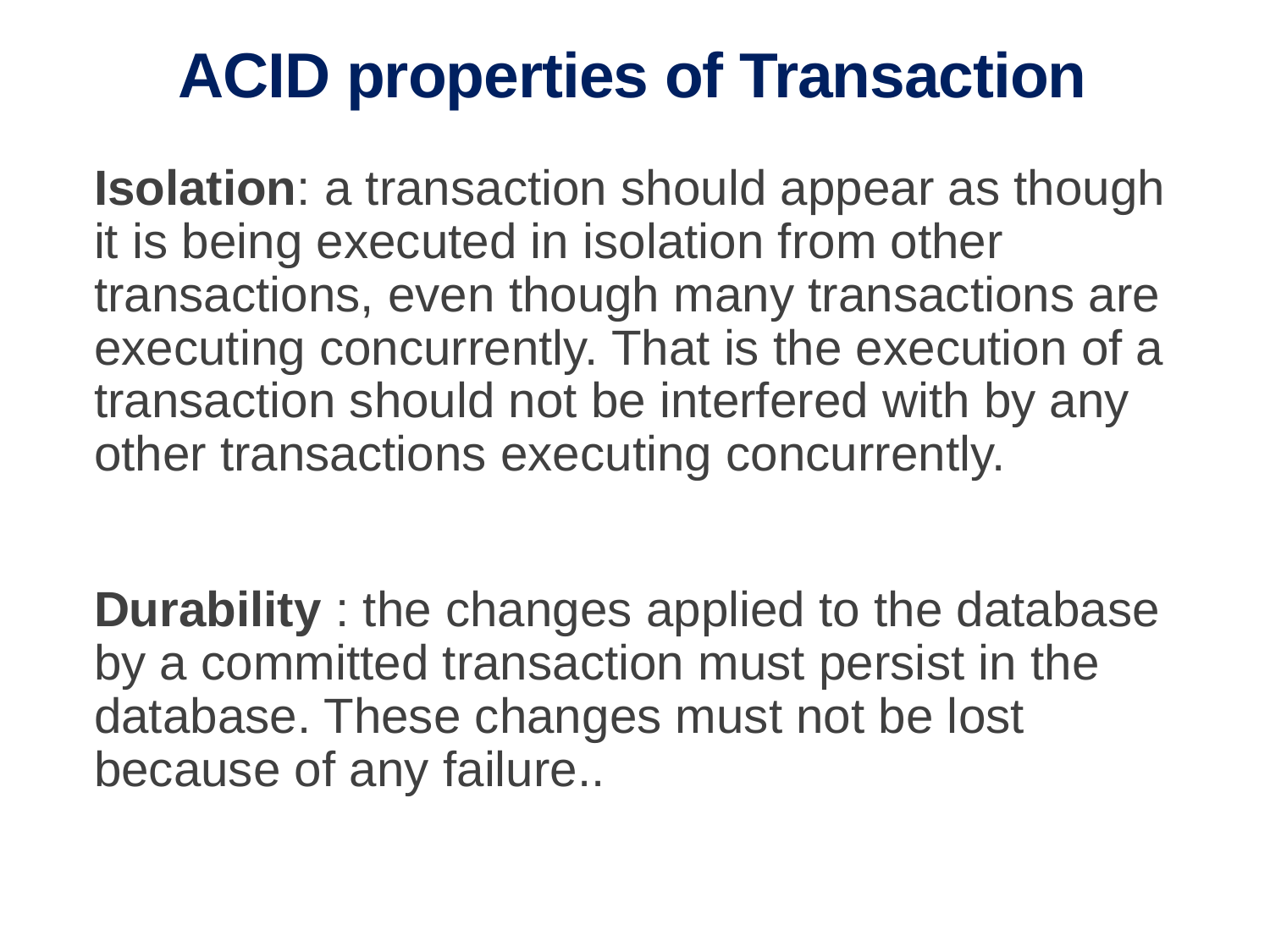

ACID properties of Transaction
# Isolation: a transaction should appear as though it is being executed in isolation from other transactions, even though many transactions are executing concurrently. That is the execution of a transaction should not be interfered with by any other transactions executing concurrently.

Durability : the changes applied to the database by a committed transaction must persist in the database. These changes must not be lost because of any failure..